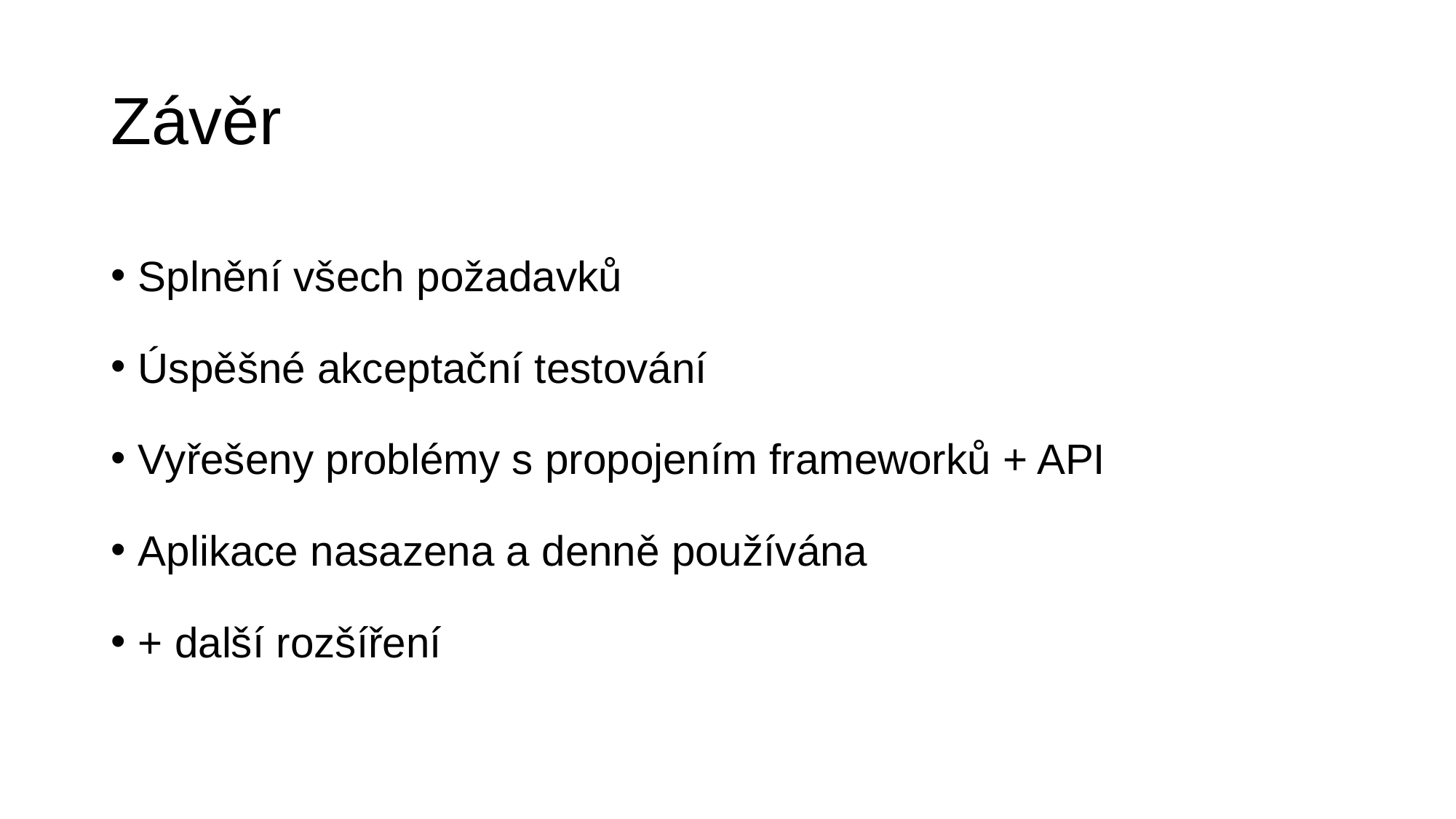

# Závěr
Splnění všech požadavků
Úspěšné akceptační testování
Vyřešeny problémy s propojením frameworků + API
Aplikace nasazena a denně používána
+ další rozšíření